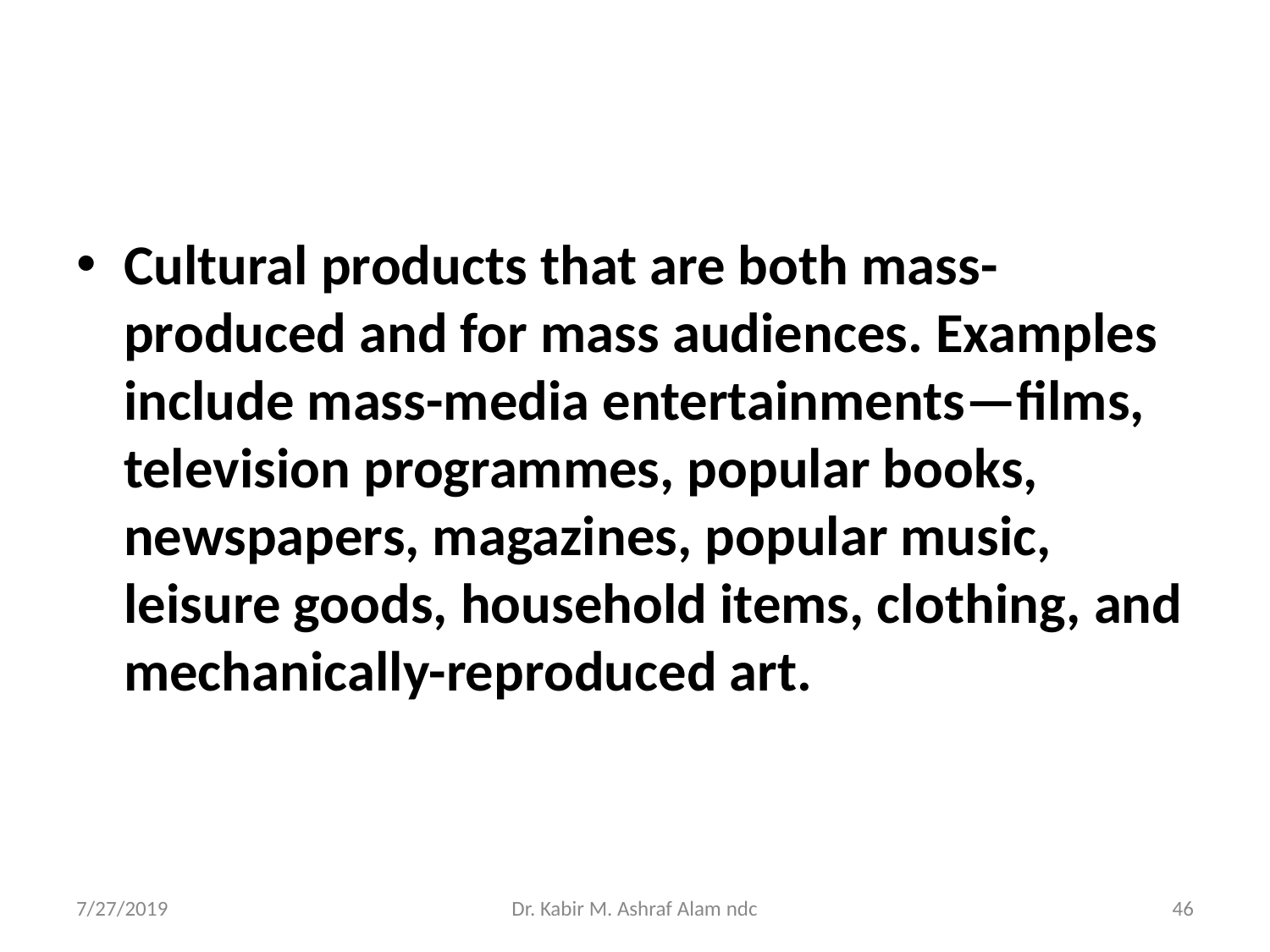

#
Cultural products that are both mass-produced and for mass audiences. Examples include mass-media entertainments—films, television programmes, popular books, newspapers, magazines, popular music, leisure goods, household items, clothing, and mechanically-reproduced art.
7/27/2019
Dr. Kabir M. Ashraf Alam ndc
46